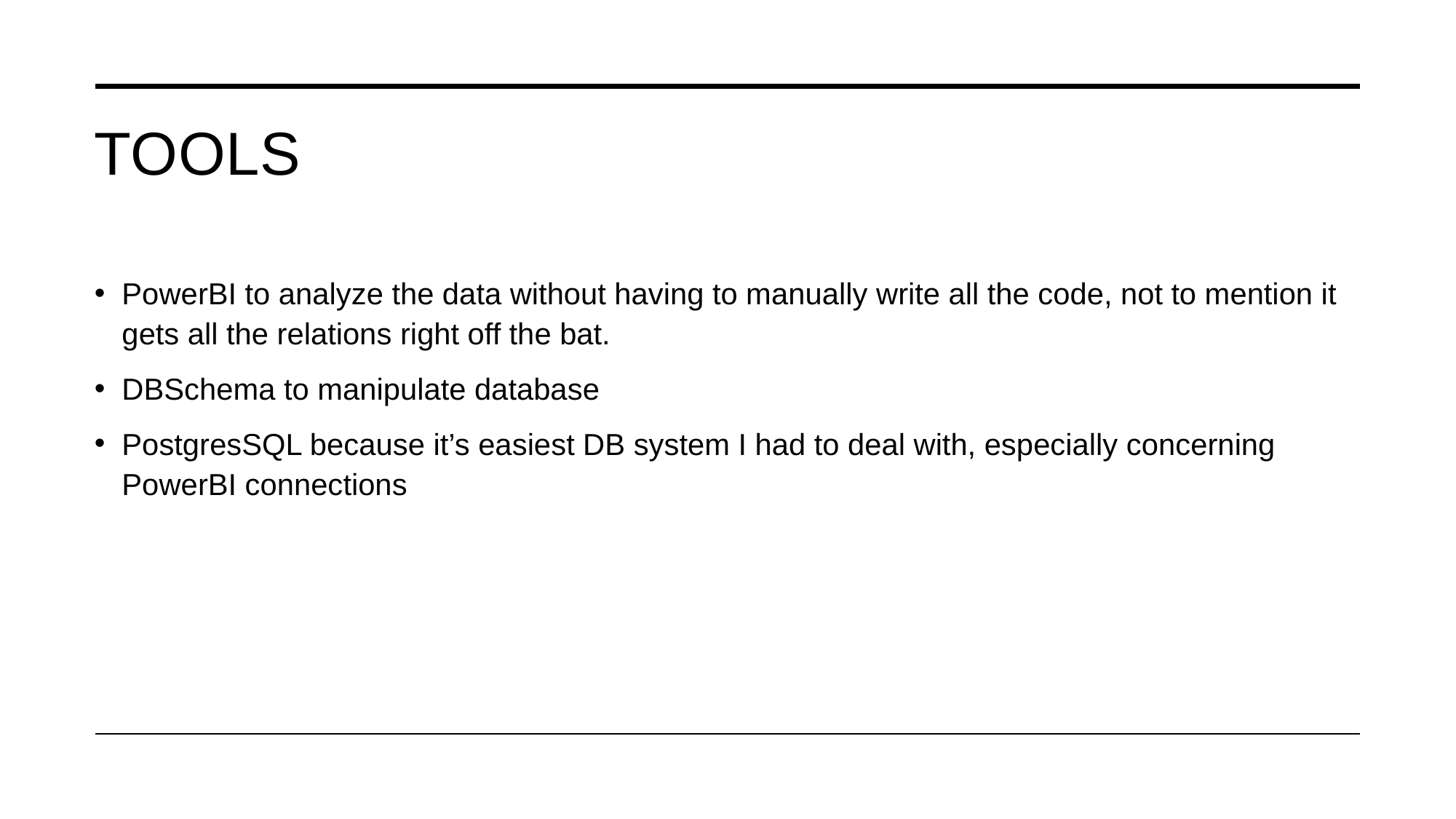

# Tools
PowerBI to analyze the data without having to manually write all the code, not to mention it gets all the relations right off the bat.
DBSchema to manipulate database
PostgresSQL because it’s easiest DB system I had to deal with, especially concerning PowerBI connections